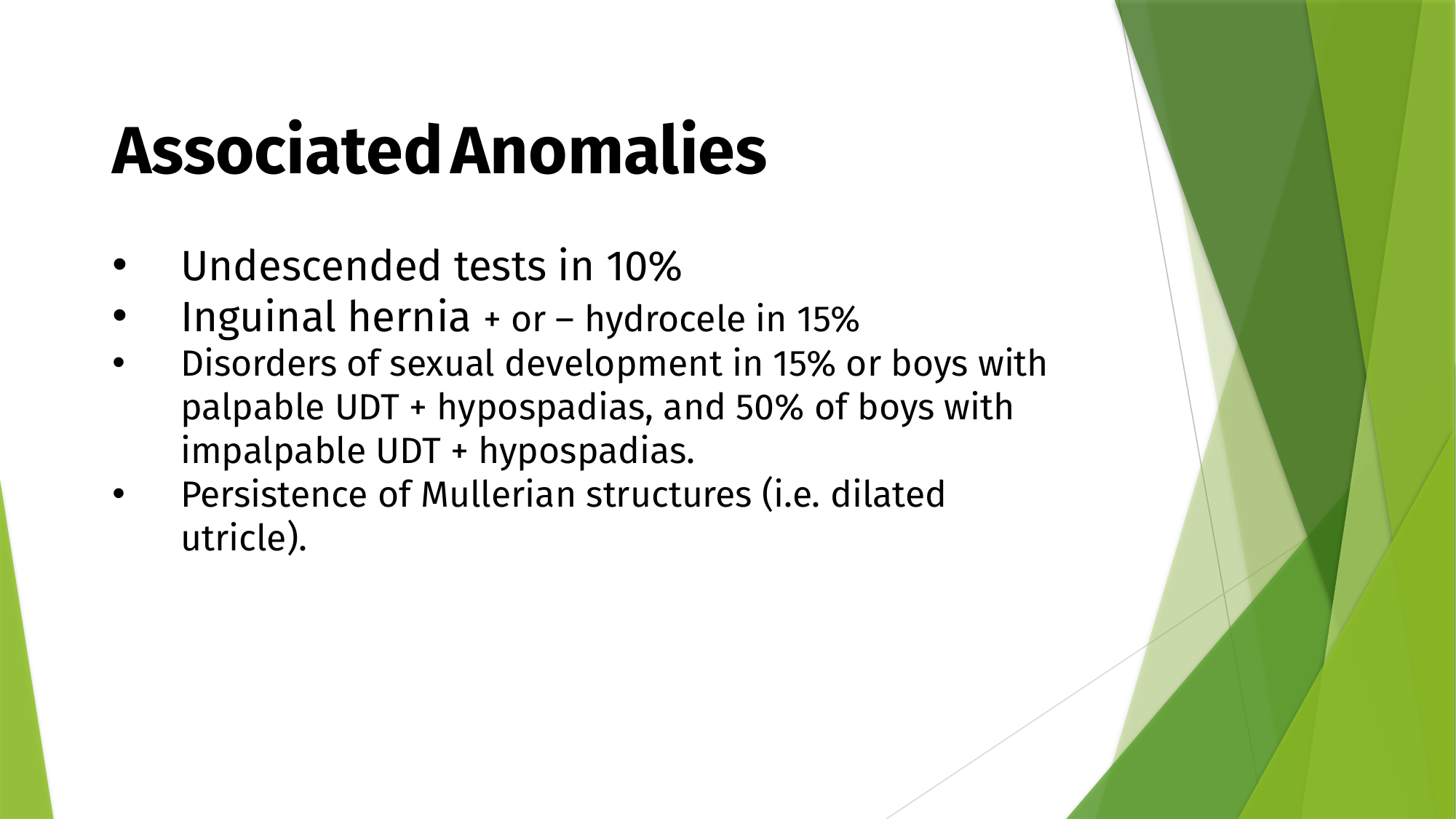

Associated Anomalies

Undescended tests in 10%
Inguinal hernia + or – hydrocele in 15%
Disorders of sexual development in 15% or boys with palpable UDT + hypospadias, and 50% of boys with impalpable UDT + hypospadias.
Persistence of Mullerian structures (i.e. dilated utricle).